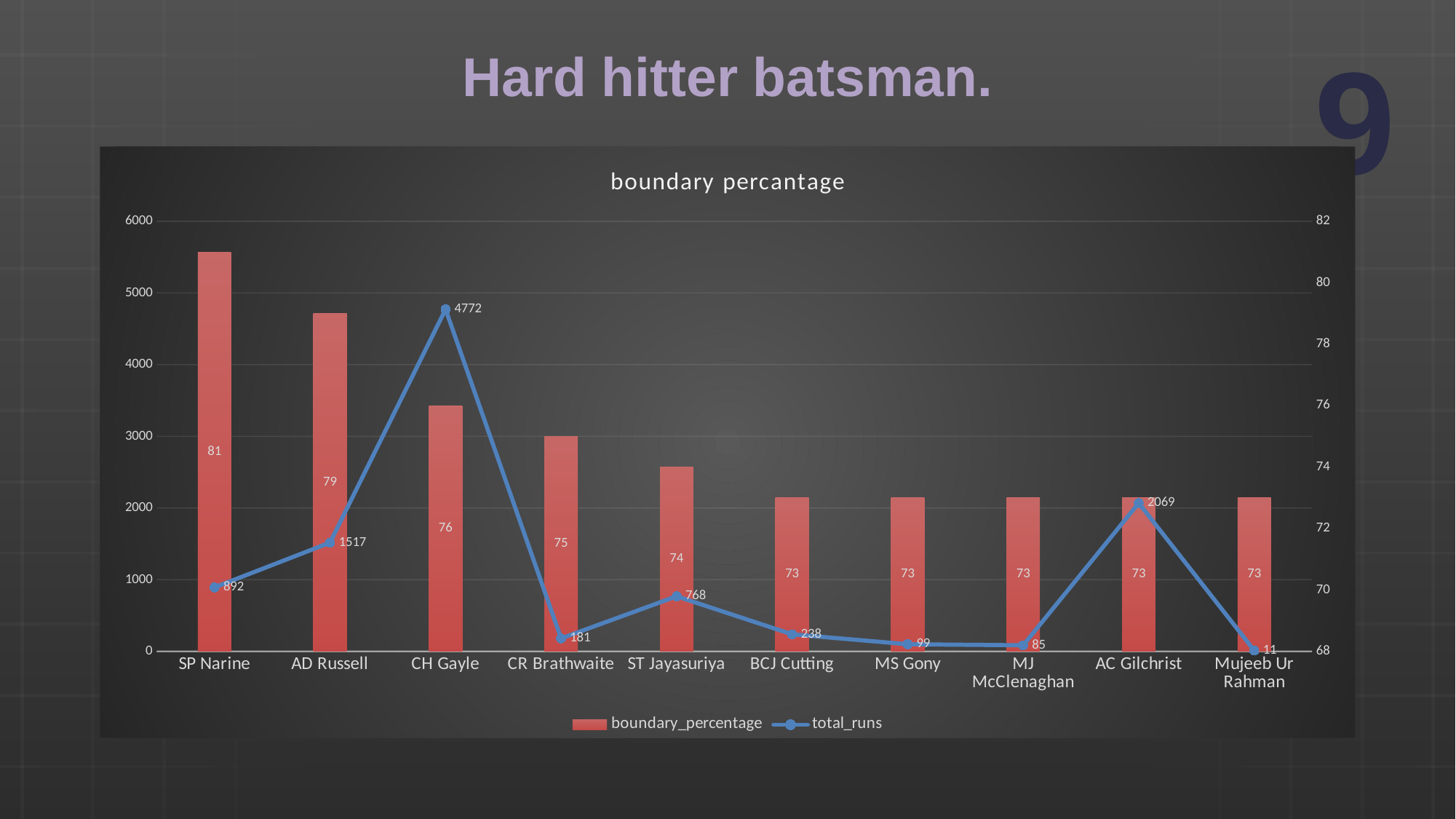

# Hard hitter batsman.

### Chart: boundary percantage

| Category | boundary_percentage | total_runs |
|---|---|---|
| SP Narine | 81.0 | 892.0 |
| AD Russell | 79.0 | 1517.0 |
| CH Gayle | 76.0 | 4772.0 |
| CR Brathwaite | 75.0 | 181.0 |
| ST Jayasuriya | 74.0 | 768.0 |
| BCJ Cutting | 73.0 | 238.0 |
| MS Gony | 73.0 | 99.0 |
| MJ McClenaghan | 73.0 | 85.0 |
| AC Gilchrist | 73.0 | 2069.0 |
| Mujeeb Ur Rahman | 73.0 | 11.0 |